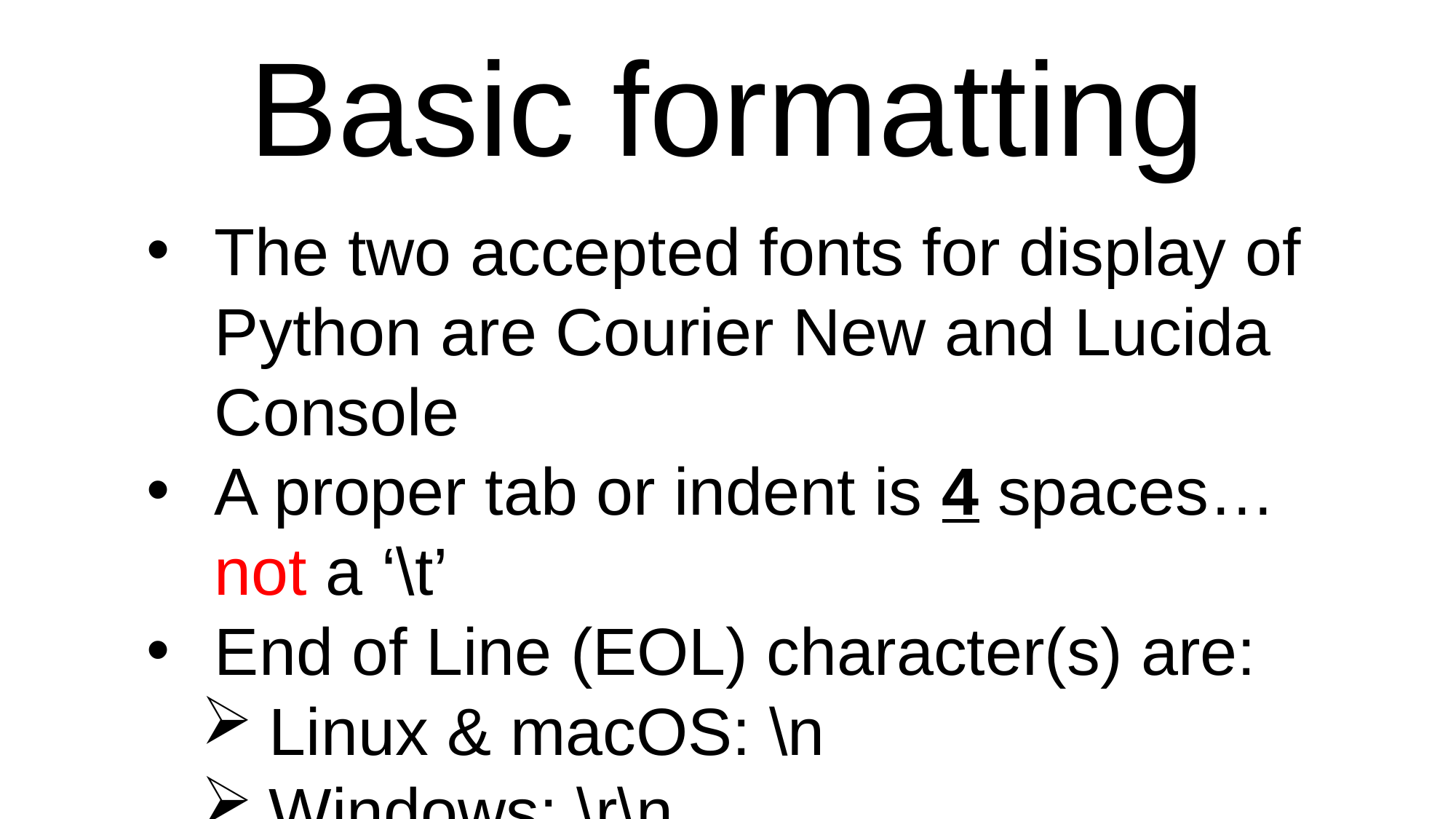

Basic formatting
The two accepted fonts for display of Python are Courier New and Lucida Console
A proper tab or indent is 4 spaces…not a ‘\t’
End of Line (EOL) character(s) are:
Linux & macOS: \n
Windows: \r\n
Maximum line length is 79 characters.